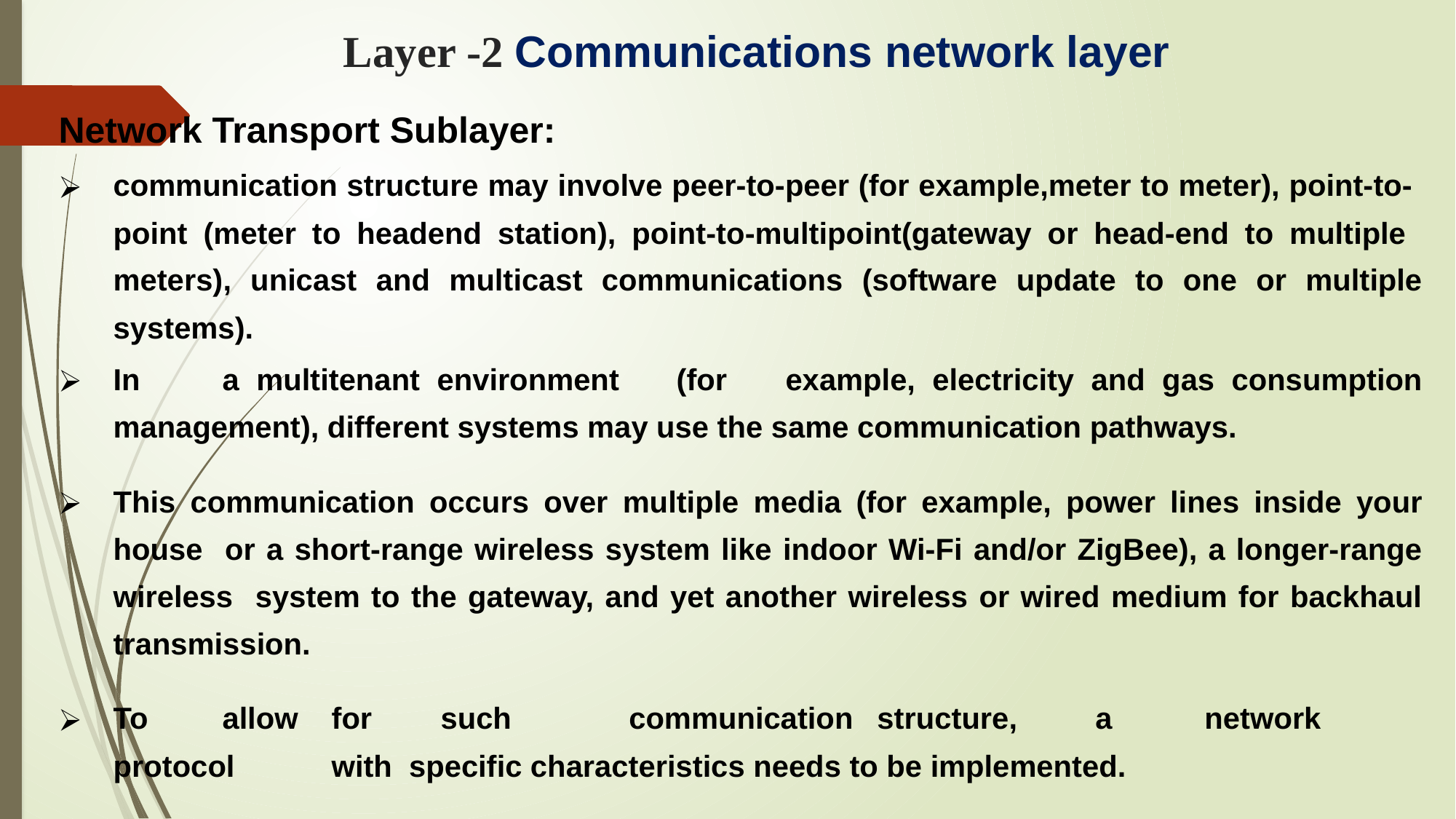

# Layer -2 Communications network layer
Network Transport Sublayer:
communication structure may involve peer-to-peer (for example,meter to meter), point-to-  point (meter to headend station), point-to-multipoint(gateway or head-end to multiple  meters), unicast and multicast communications (software update to one or multiple systems).
In	a multitenant environment	(for	example, electricity and gas consumption management), different systems may use the same communication pathways.
This communication occurs over multiple media (for example, power lines inside your house  or a short-range wireless system like indoor Wi-Fi and/or ZigBee), a longer-range wireless  system to the gateway, and yet another wireless or wired medium for backhaul transmission.
To	allow	for	such communication	structure,	a	network	protocol	with  specific characteristics needs to be implemented.